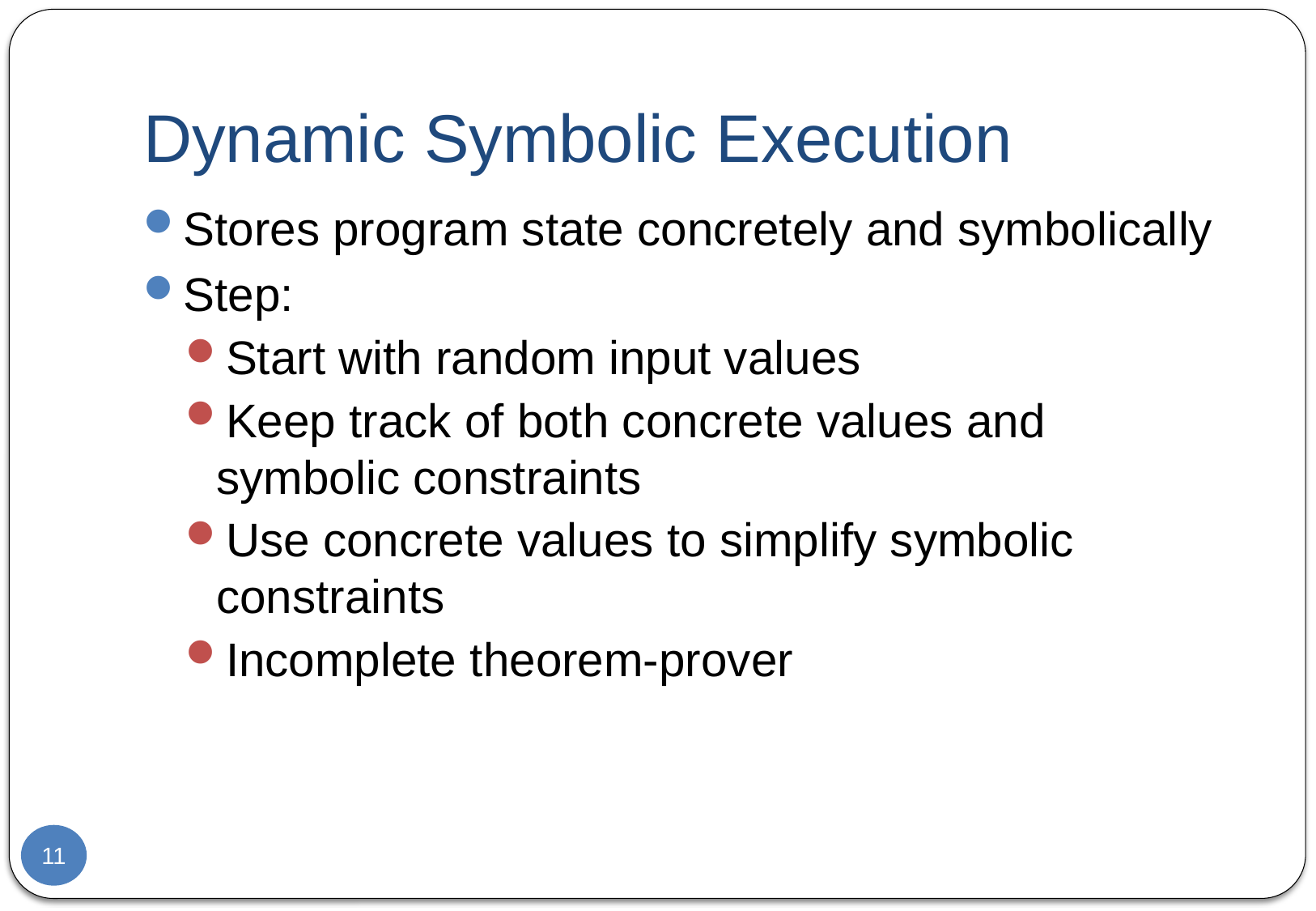

# Dynamic Symbolic Execution
Stores program state concretely and symbolically
Step:
Start with random input values
Keep track of both concrete values and symbolic constraints
Use concrete values to simplify symbolic constraints
Incomplete theorem-prover
11